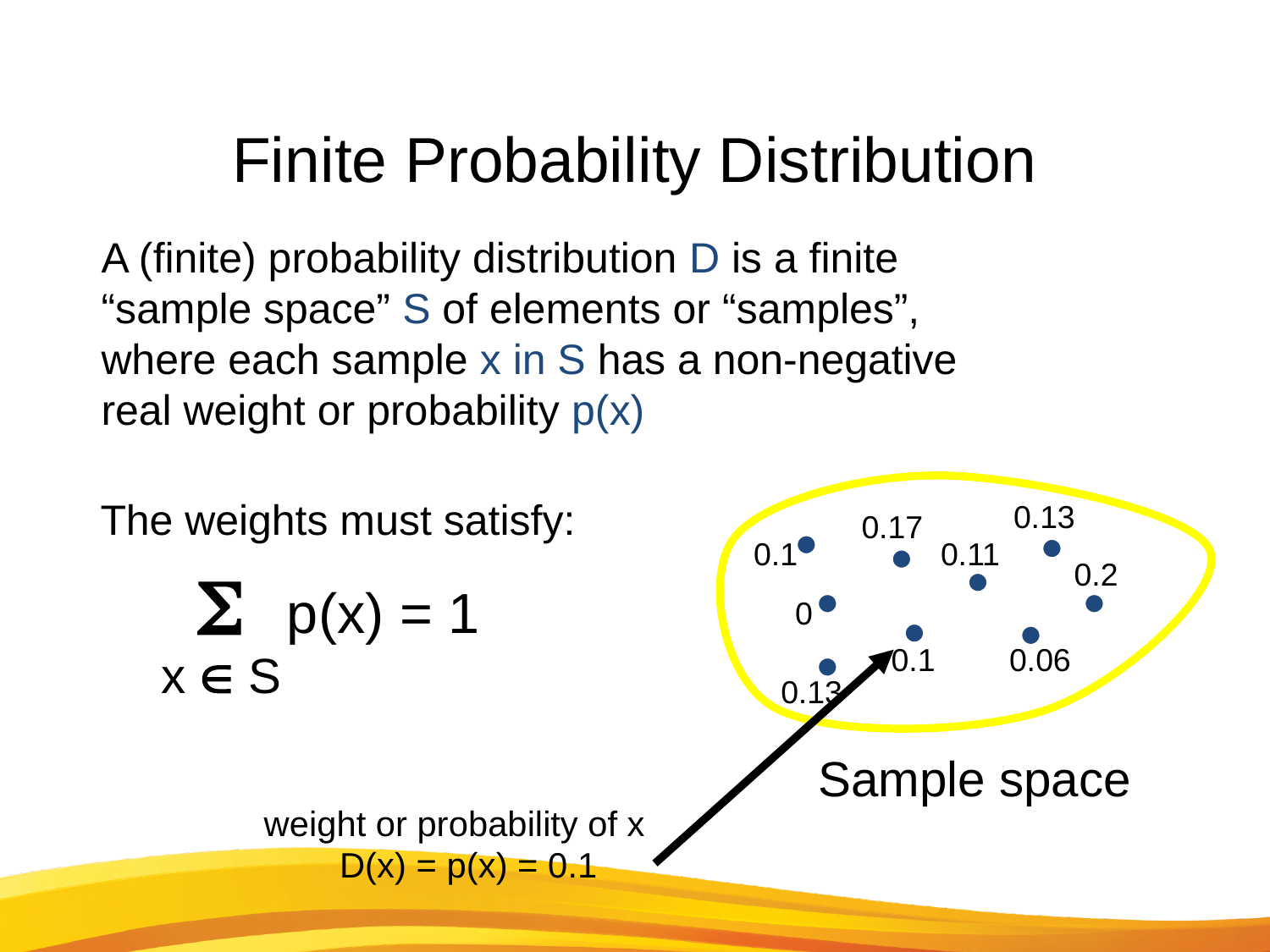

Finite Probability Distribution
A (finite) probability distribution D is a finite
“sample space” S of elements or “samples”,
where each sample x in S has a non-negative
real weight or probability p(x)

The weights must satisfy:
0.13
0.17
0.1
0.11
Σ  p(x) = 1
x ∈ S
0.2
0
0.1
0.06

0.13
Sample space
weight or probability of x
D(x) = p(x) = 0.1